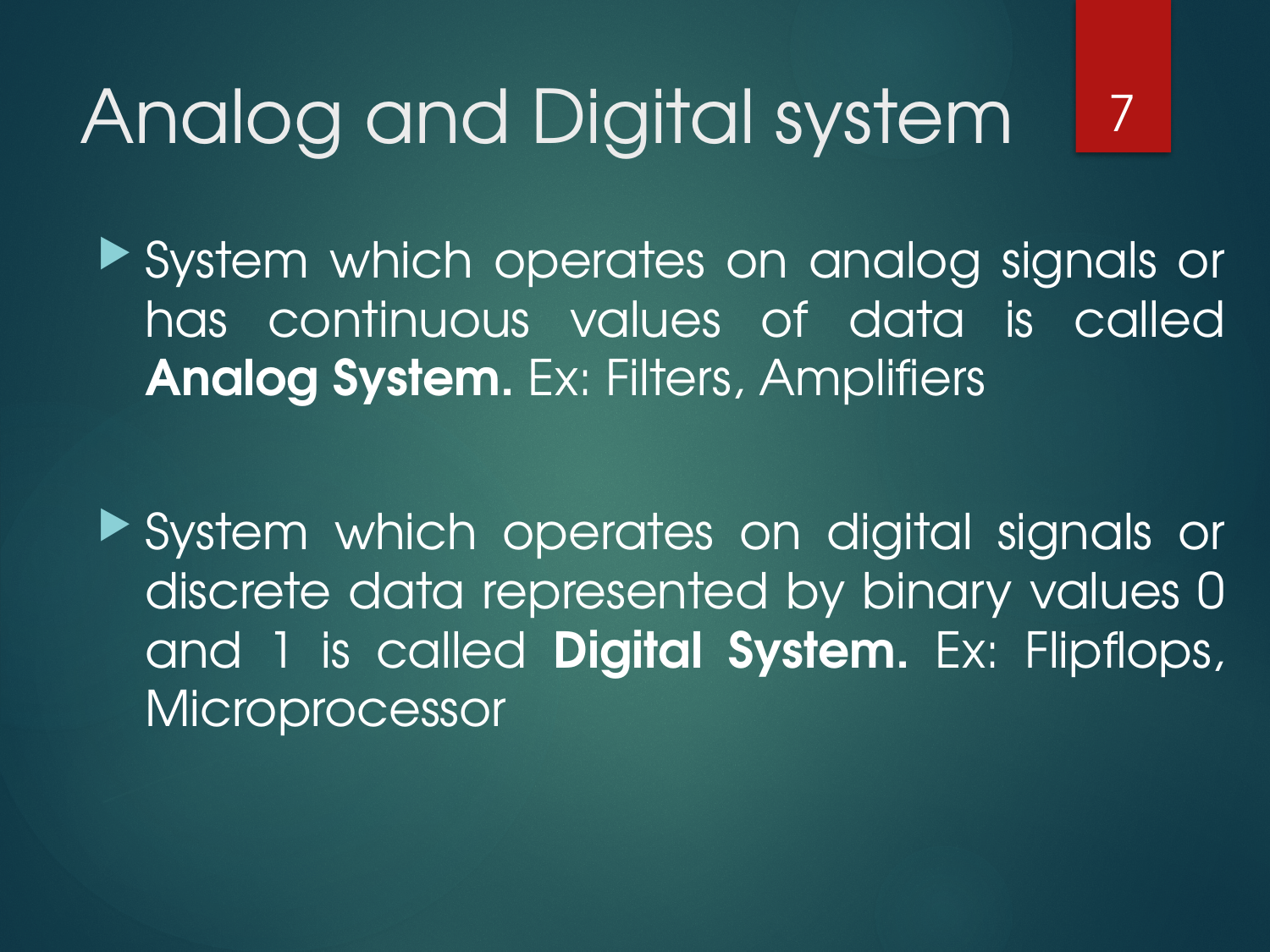

7
# Analog and Digital system
System which operates on analog signals or has continuous values of data is called Analog System. Ex: Filters, Amplifiers

System which operates on digital signals or discrete data represented by binary values 0 and 1 is called Digital System. Ex: Flipflops, Microprocessor